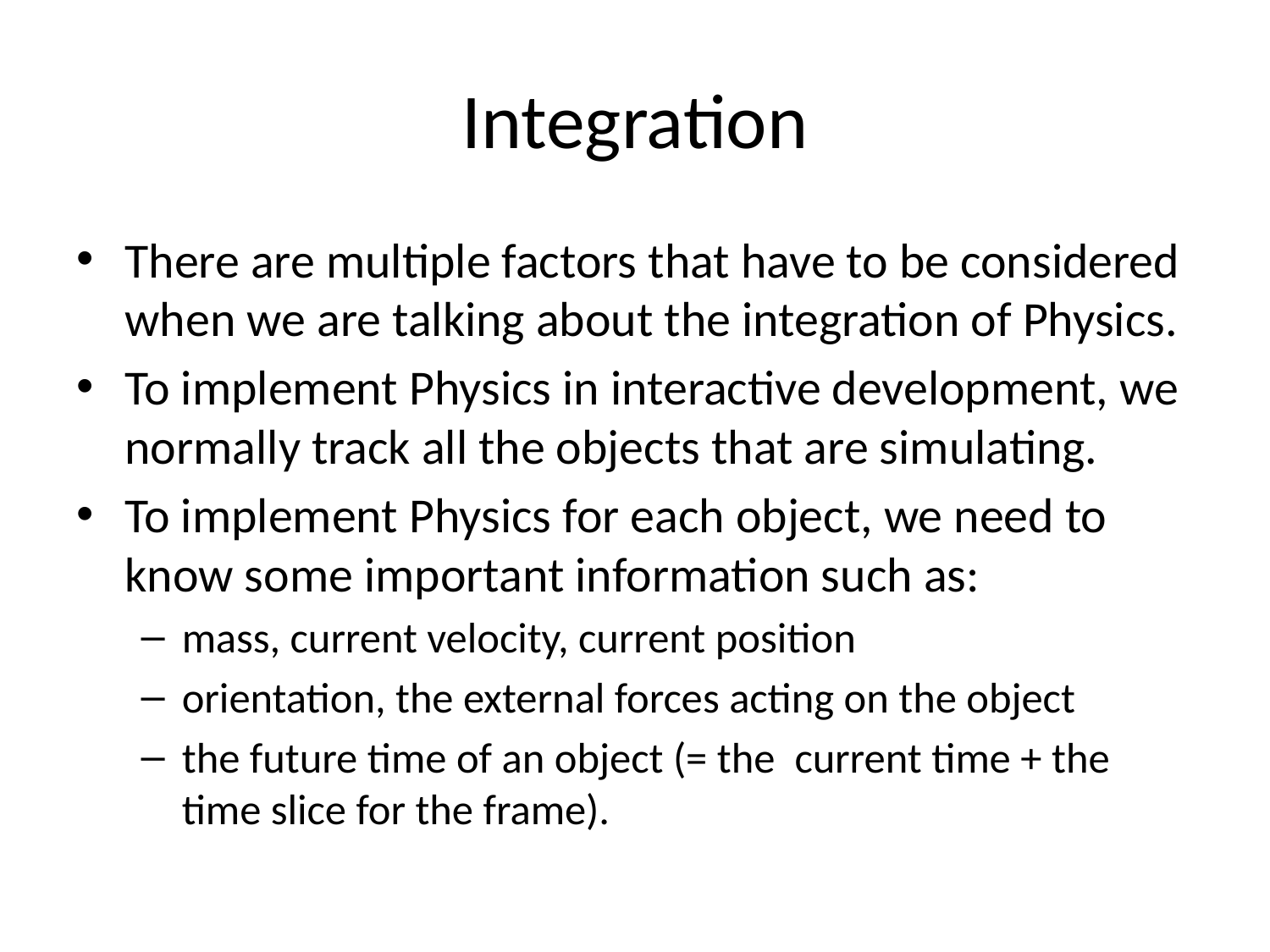

# Integration
There are multiple factors that have to be considered when we are talking about the integration of Physics.
To implement Physics in interactive development, we normally track all the objects that are simulating.
To implement Physics for each object, we need to know some important information such as:
mass, current velocity, current position
orientation, the external forces acting on the object
the future time of an object (= the  current time + the time slice for the frame).